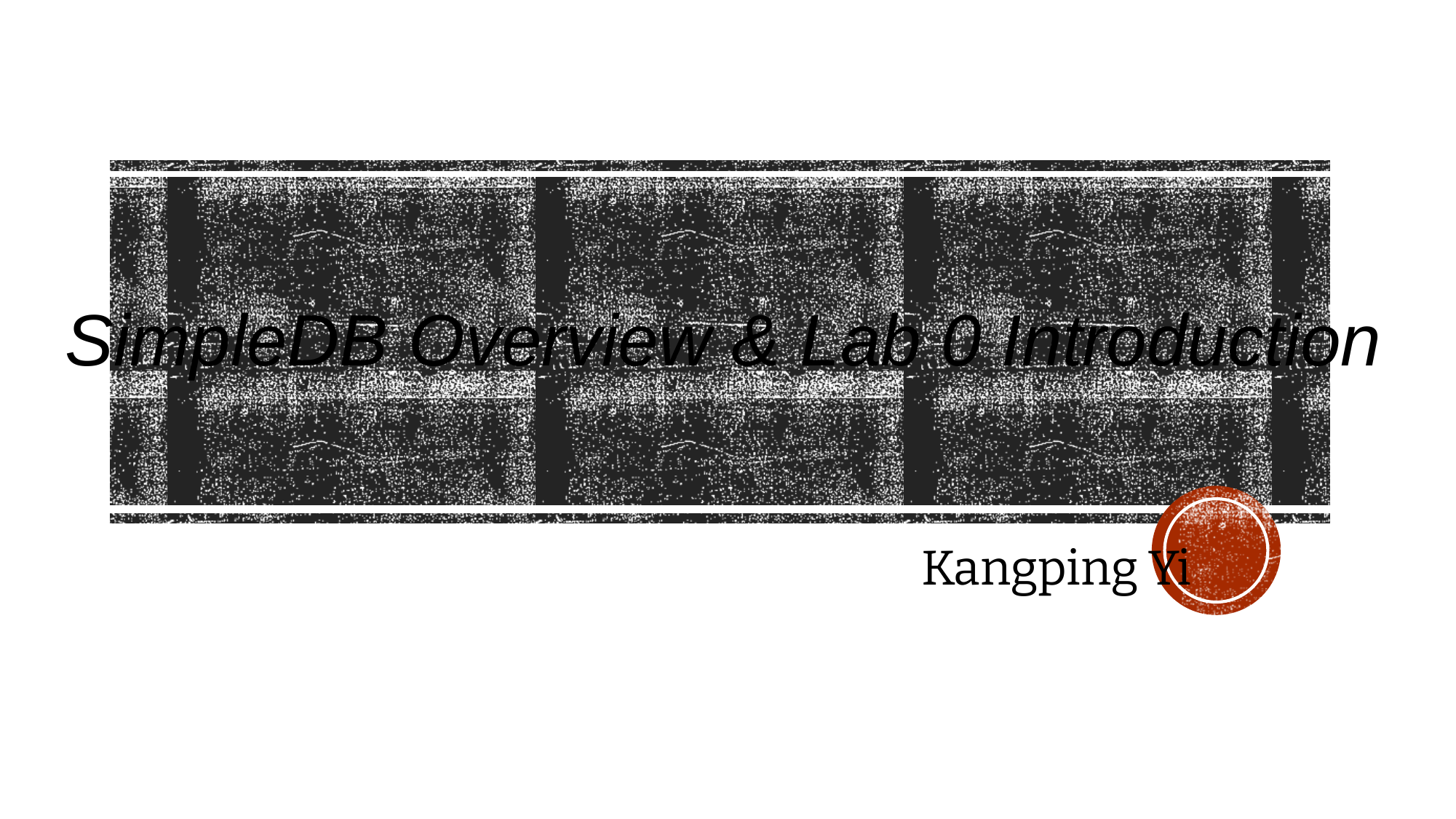

SimpleDB Overview & Lab 0 Introduction
Kangping Yi